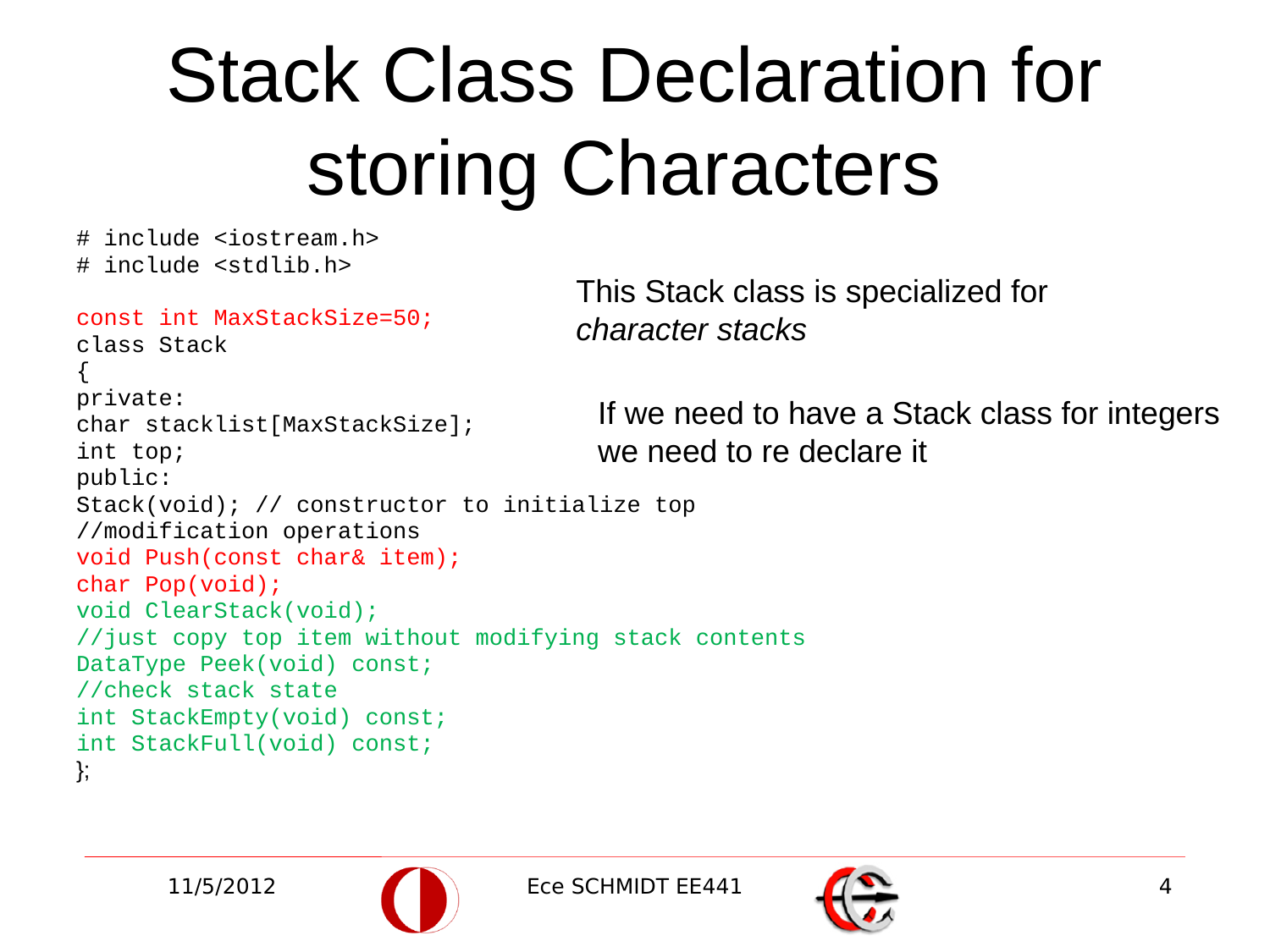

# Stack Class Declaration for storing Characters
# include <iostream.h>
# include <stdlib.h>

const int MaxStackSize=50;
class Stack
{
private:
char stacklist[MaxStackSize];
int top;
public:
Stack(void); // constructor to initialize top
//modification operations
void Push(const char& item);
char Pop(void);
void ClearStack(void);
//just copy top item without modifying stack contents
DataType Peek(void) const;
//check stack state
int StackEmpty(void) const;
int StackFull(void) const;
};
This Stack class is specialized for
character stacks
If we need to have a Stack class for integers
we need to re declare it
11/5/2012
Ece SCHMIDT EE441
4